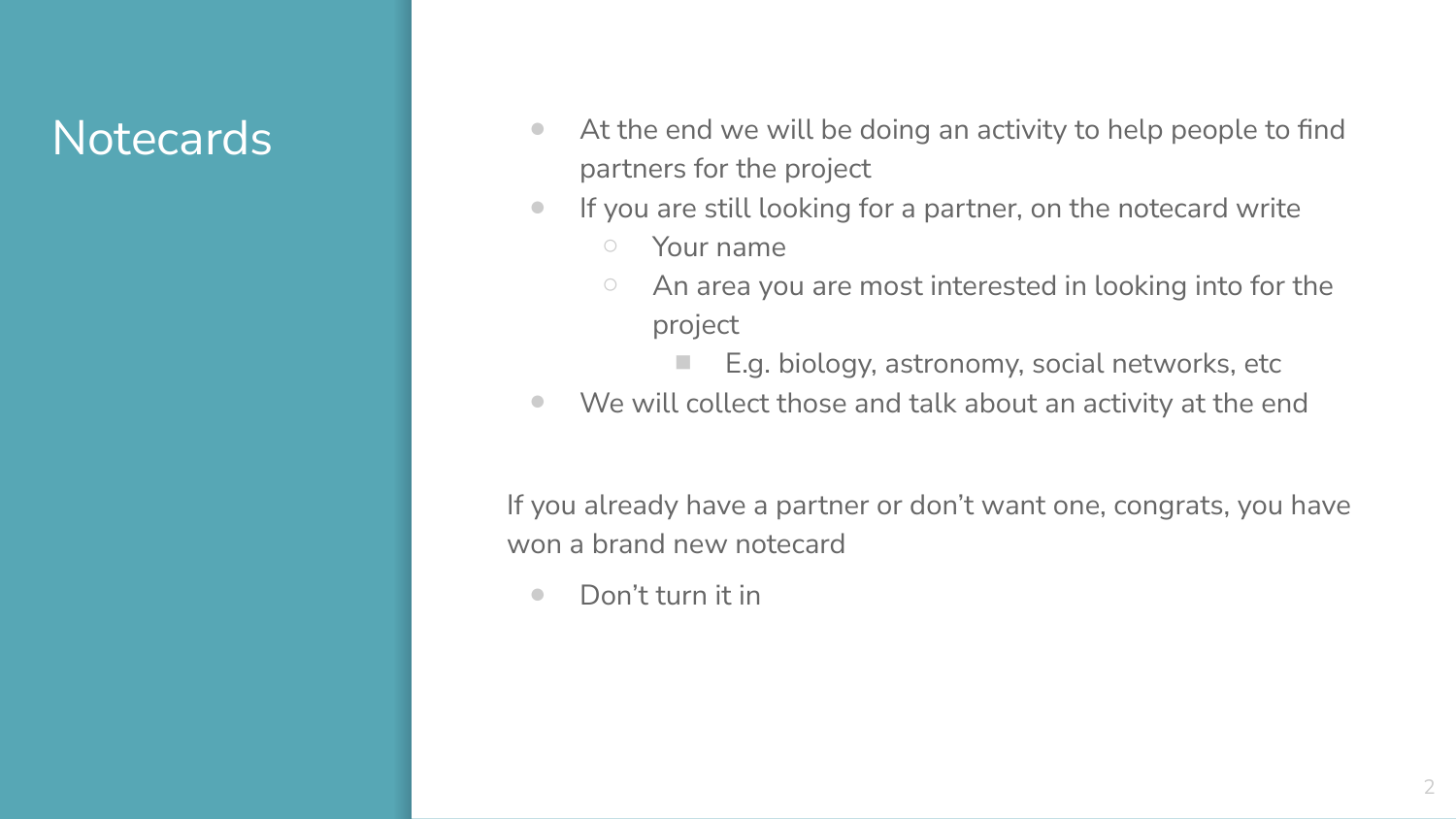

# Notecards
At the end we will be doing an activity to help people to find partners for the project
If you are still looking for a partner, on the notecard write
Your name
An area you are most interested in looking into for the project
E.g. biology, astronomy, social networks, etc
We will collect those and talk about an activity at the end

If you already have a partner or don’t want one, congrats, you have won a brand new notecard
Don’t turn it in
2